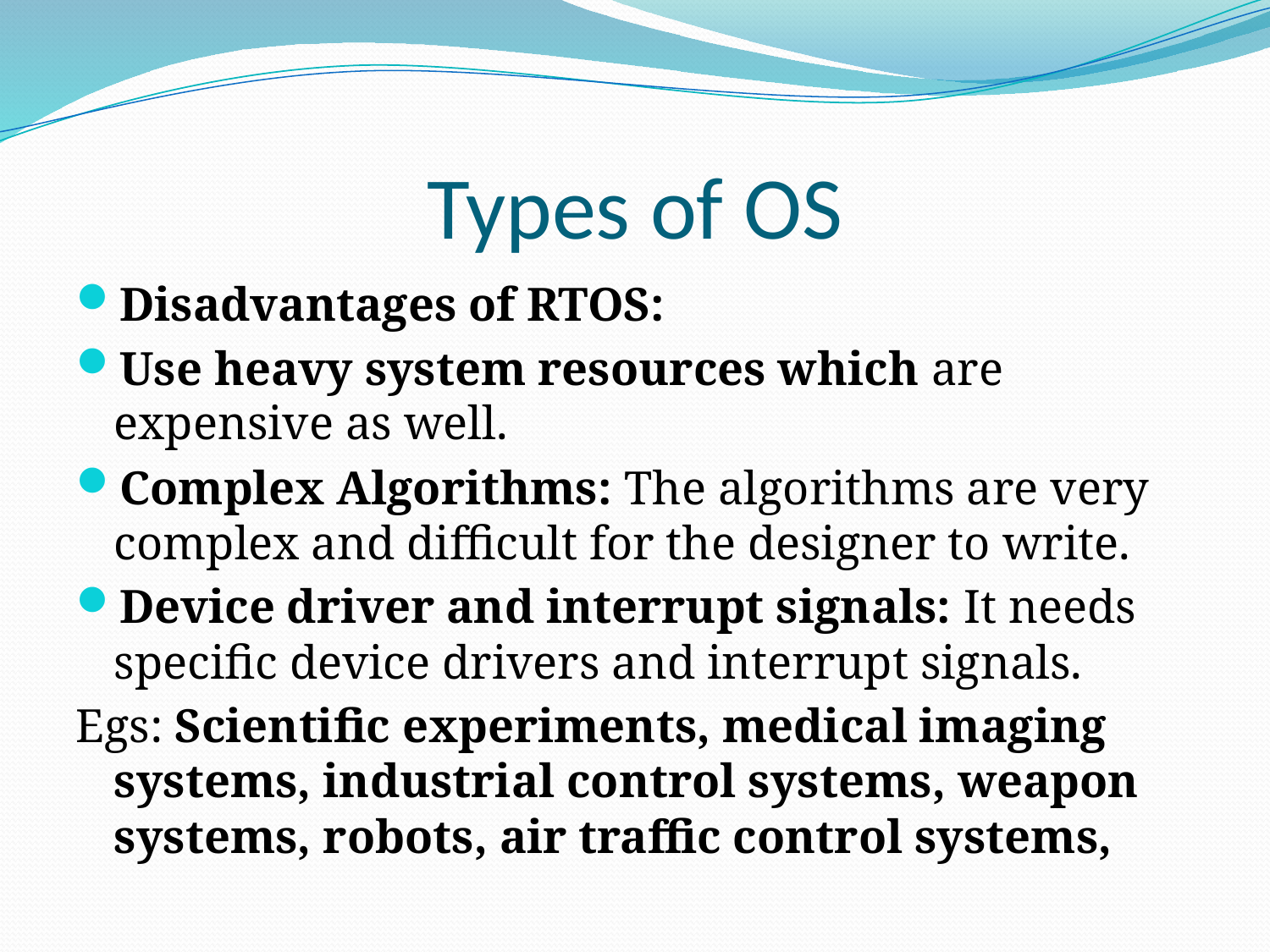

# Types of OS
Disadvantages of RTOS:
Use heavy system resources which are expensive as well.
Complex Algorithms: The algorithms are very complex and difficult for the designer to write.
Device driver and interrupt signals: It needs specific device drivers and interrupt signals.
Egs: Scientific experiments, medical imaging systems, industrial control systems, weapon systems, robots, air traffic control systems,